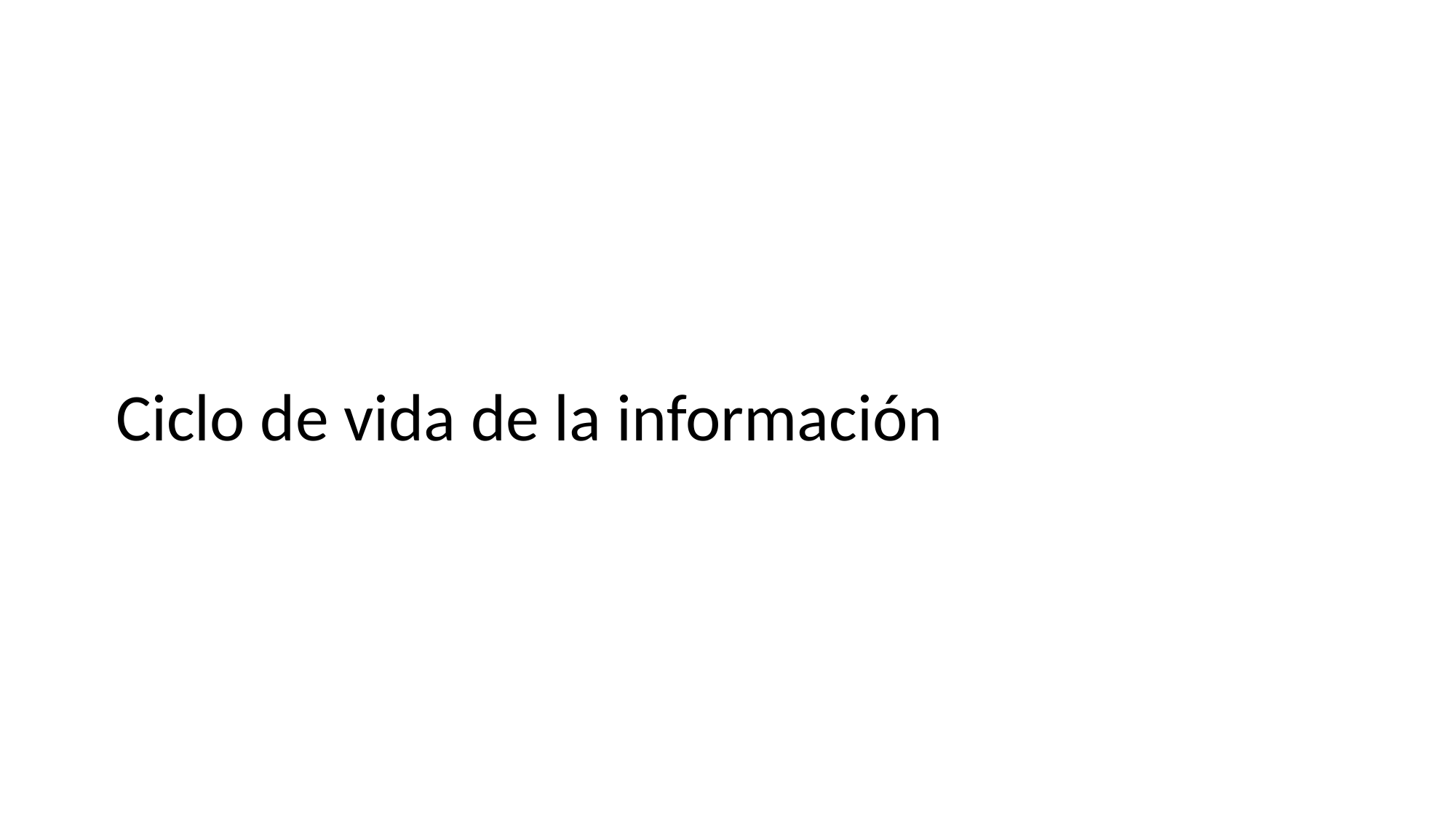

# Ciclo de vida de la información